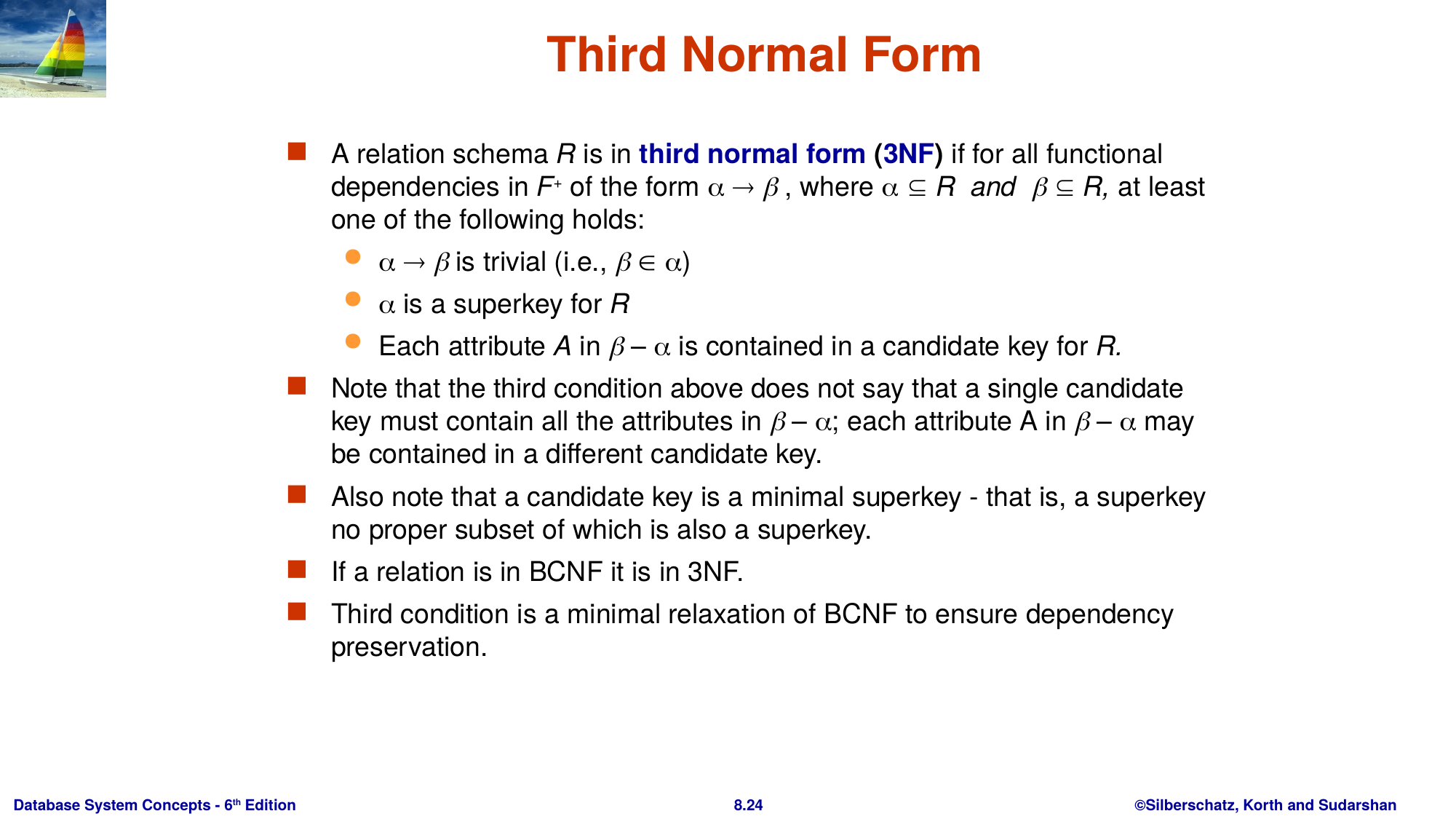

# Third Normal Form
A relation schema R is in third normal form (3NF) if for all functional dependencies in F+ of the form α → β , where α ⊆ R  and  β ⊆ R, at least one of the following holds:
α → β is trivial (i.e., β ∈ α)
α is a superkey for R
Each attribute A in β – α is contained in a candidate key for R.
Note that the third condition above does not say that a single candidate key must contain all the attributes in β – α; each attribute A in β – α may be contained in a different candidate key.
Also note that a candidate key is a minimal superkey - that is, a superkey no proper subset of which is also a superkey.
If a relation is in BCNF it is in 3NF.
Third condition is a minimal relaxation of BCNF to ensure dependency preservation.